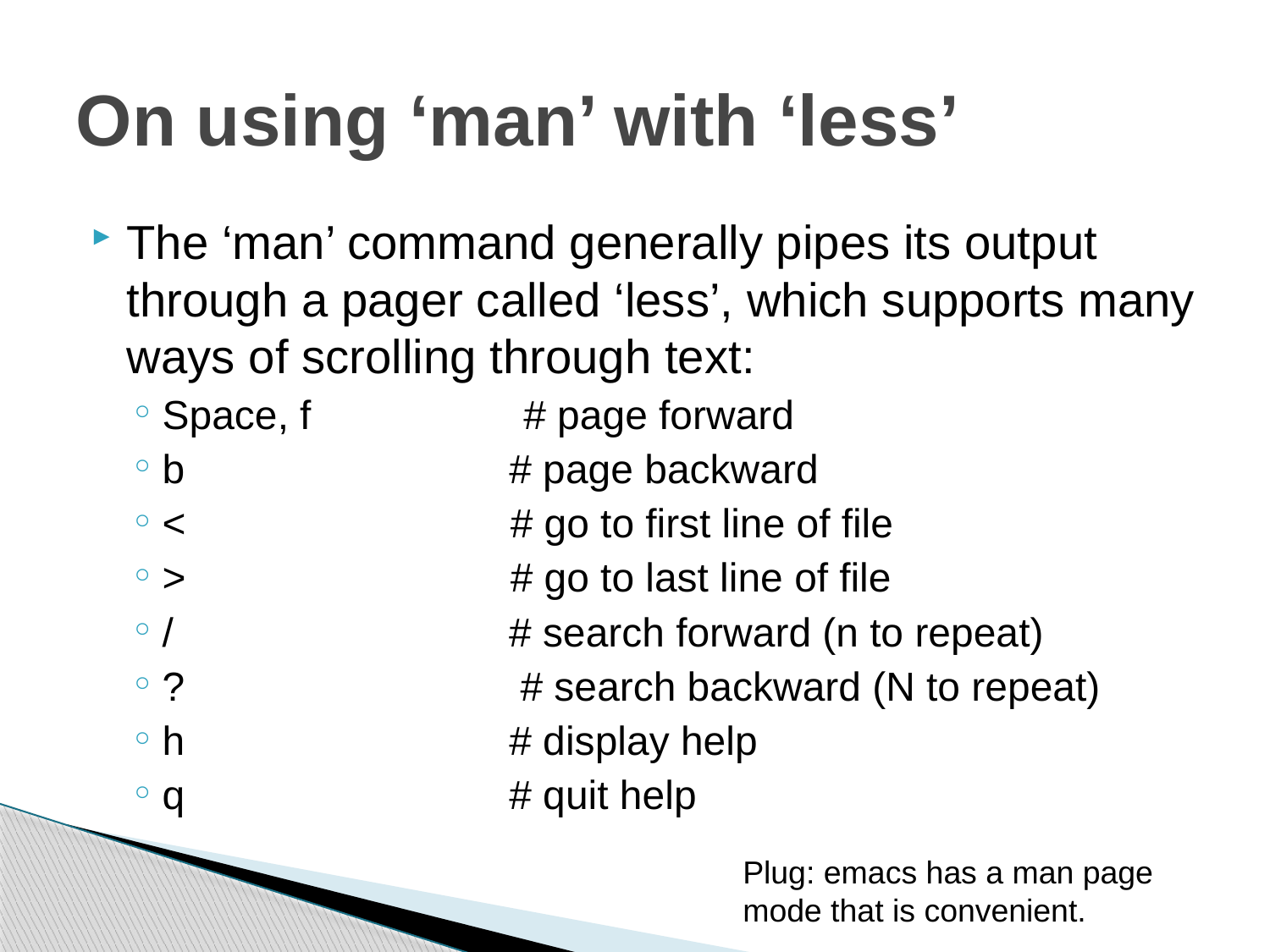

# On using ‘man’ with ‘less’
The ‘man’ command generally pipes its output through a pager called ‘less’, which supports many ways of scrolling through text:
Space, f                   # page forward
b                             # page backward
<                             # go to first line of file
>                             # go to last line of file
/                              # search forward (n to repeat)
?                              # search backward (N to repeat)
h                             # display help
q                             # quit help
Plug: emacs has a man page mode that is convenient.